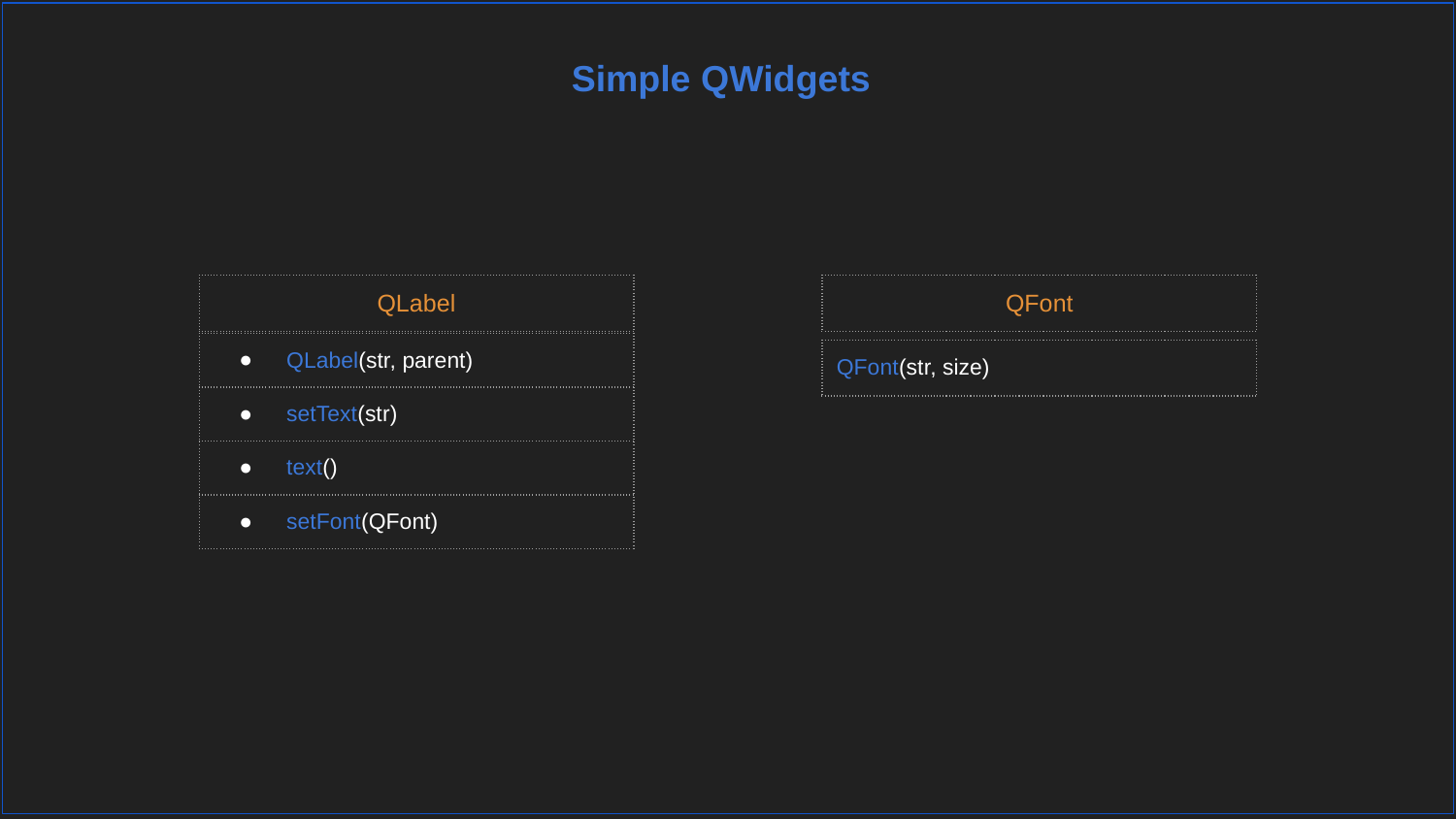

Simple QWidgets
| QLabel |
| --- |
| QFont |
| --- |
| QLabel(str, parent) |
| --- |
| setText(str) |
| text() |
| setFont(QFont) |
| QFont(str, size) |
| --- |